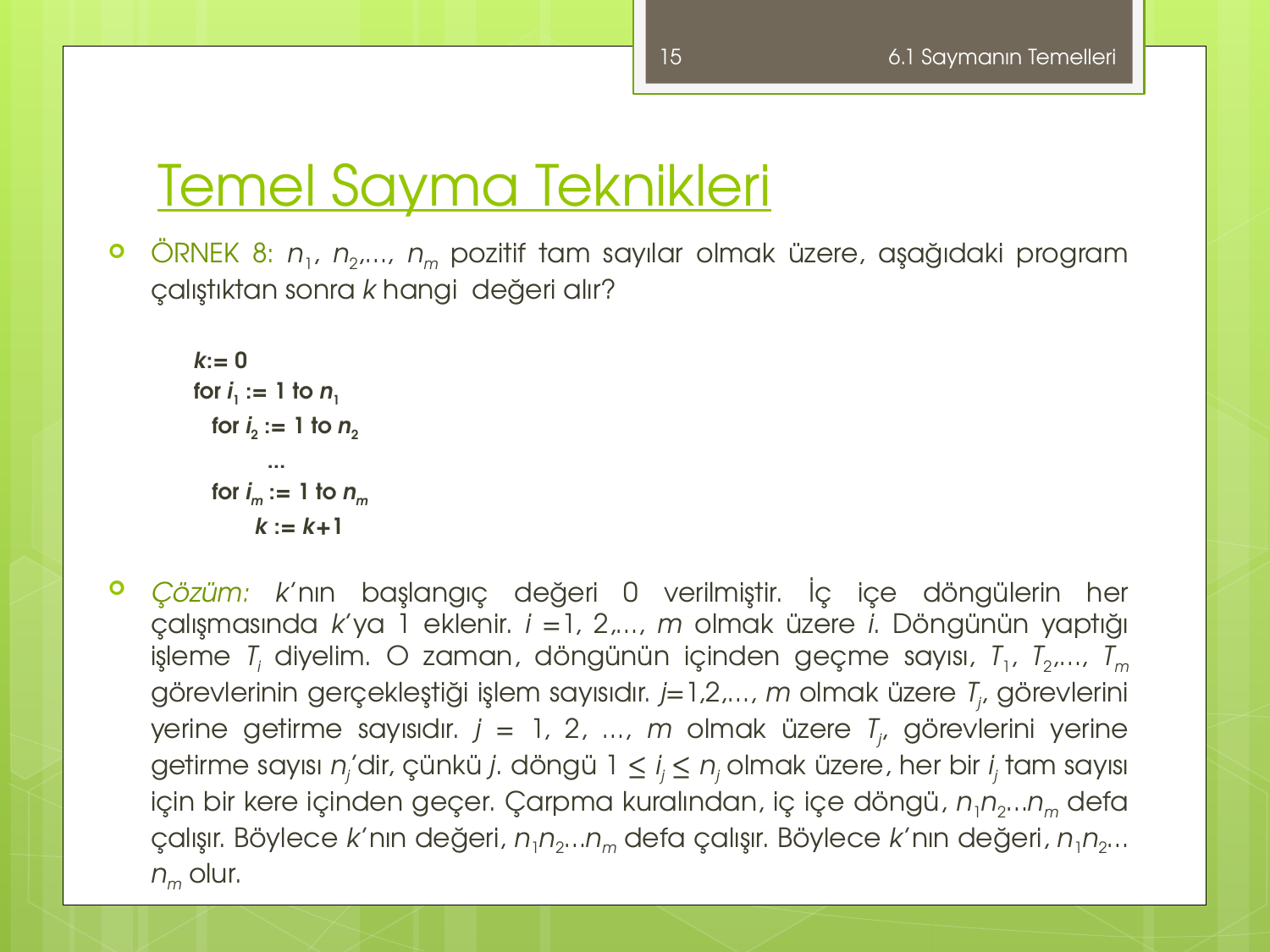

15
6.1 Saymanın Temelleri
# Temel Sayma Teknikleri
ÖRNEK 8: n1, n2,…, nm pozitif tam sayılar olmak üzere, aşağıdaki program çalıştıktan sonra k hangi  değeri alır?

k:= 0
for i1 := 1 to n1
   for i2 := 1 to n2
            ...
   for im := 1 to nm
          k := k+1

Çözüm: k’nın başlangıç değeri 0 verilmiştir. İç içe döngülerin her çalışmasında k’ya 1 eklenir. i =1, 2,…, m olmak üzere i. Döngünün yaptığı işleme Ti diyelim. O zaman, döngünün içinden geçme sayısı, T1, T2,…, Tm görevlerinin gerçekleştiği işlem sayısıdır. j=1,2,…, m olmak üzere Tj, görevlerini yerine getirme sayısıdır. j = 1, 2, …, m olmak üzere Tj, görevlerini yerine getirme sayısı nj’dir, çünkü j. döngü 1 ≤ ij ≤ nj olmak üzere, her bir ij tam sayısı için bir kere içinden geçer. Çarpma kuralından, iç içe döngü, n1n2…nm defa çalışır. Böylece k’nın değeri, n1n2…nm defa çalışır. Böylece k’nın değeri, n1n2…nm olur.